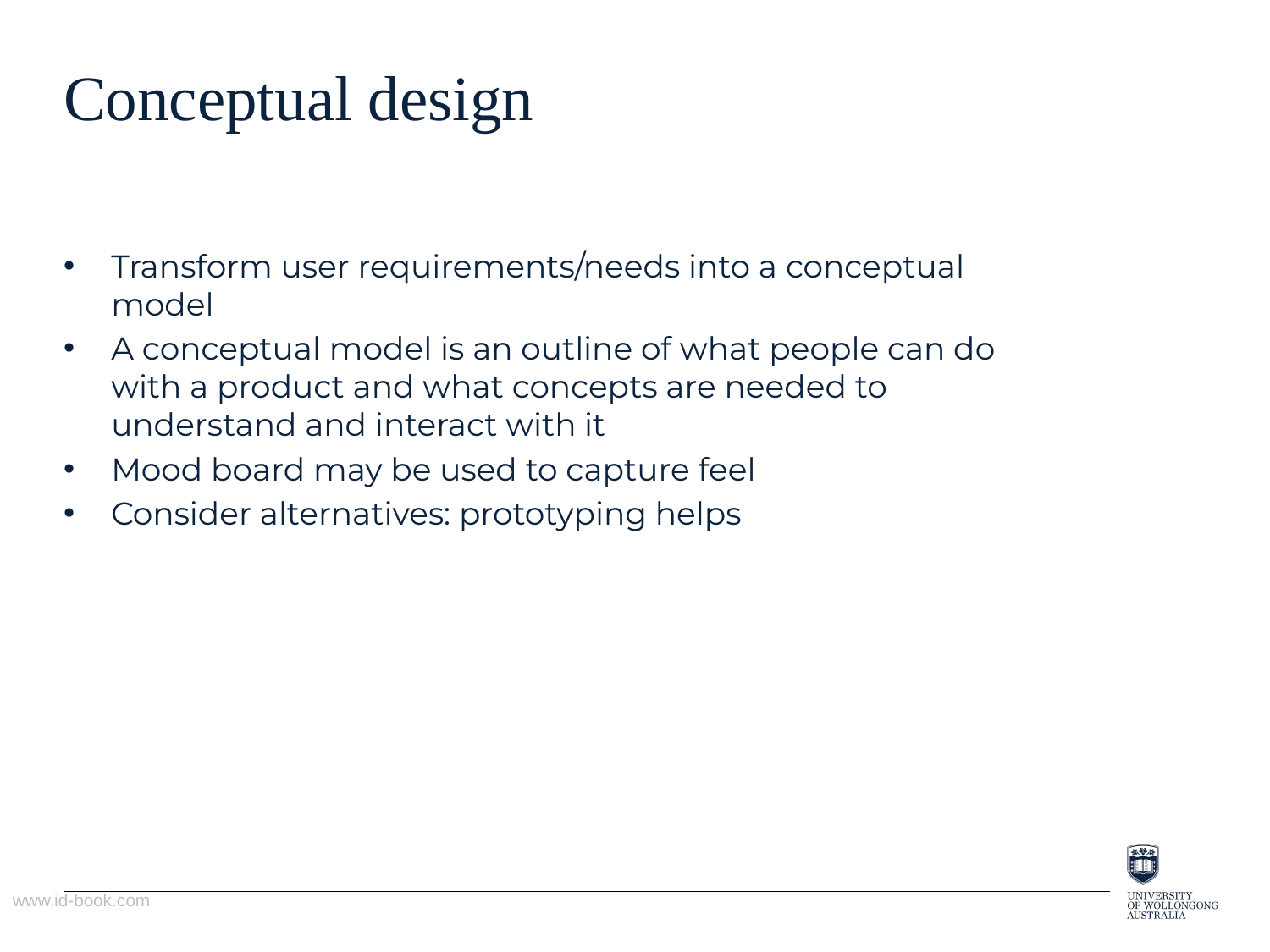

# Conceptual design
Transform user requirements/needs into a conceptual model
A conceptual model is an outline of what people can do with a product and what concepts are needed to understand and interact with it
Mood board may be used to capture feel
Consider alternatives: prototyping helps

www.id-book.com